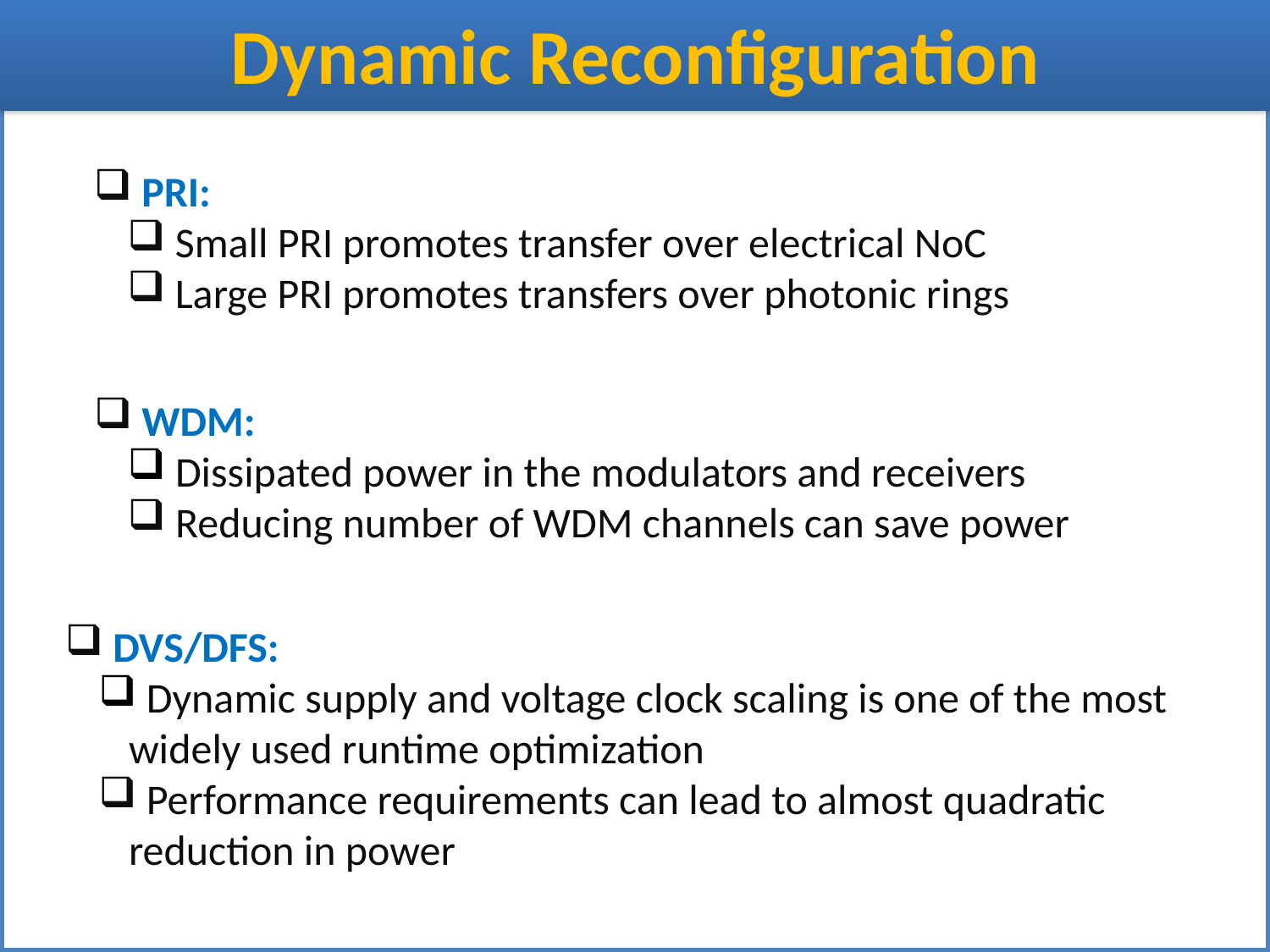

Dynamic Reconfiguration
 PRI:
 Small PRI promotes transfer over electrical NoC
 Large PRI promotes transfers over photonic rings

 WDM:
 Dissipated power in the modulators and receivers
 Reducing number of WDM channels can save power

 DVS/DFS:
 Dynamic supply and voltage clock scaling is one of the most widely used runtime optimization
 Performance requirements can lead to almost quadratic reduction in power
12